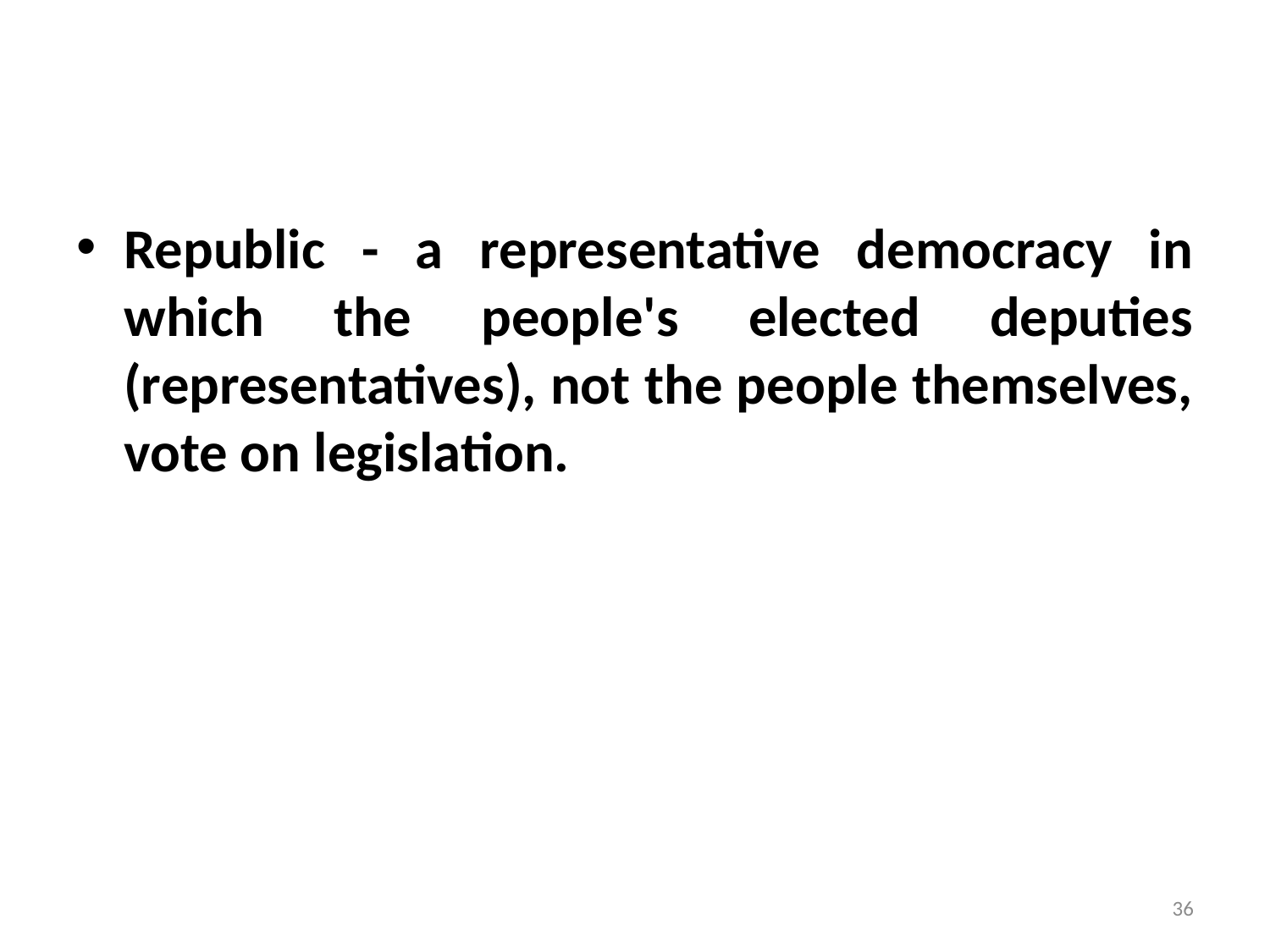

#

Republic - a representative democracy in which the people's elected deputies (representatives), not the people themselves, vote on legislation.

36